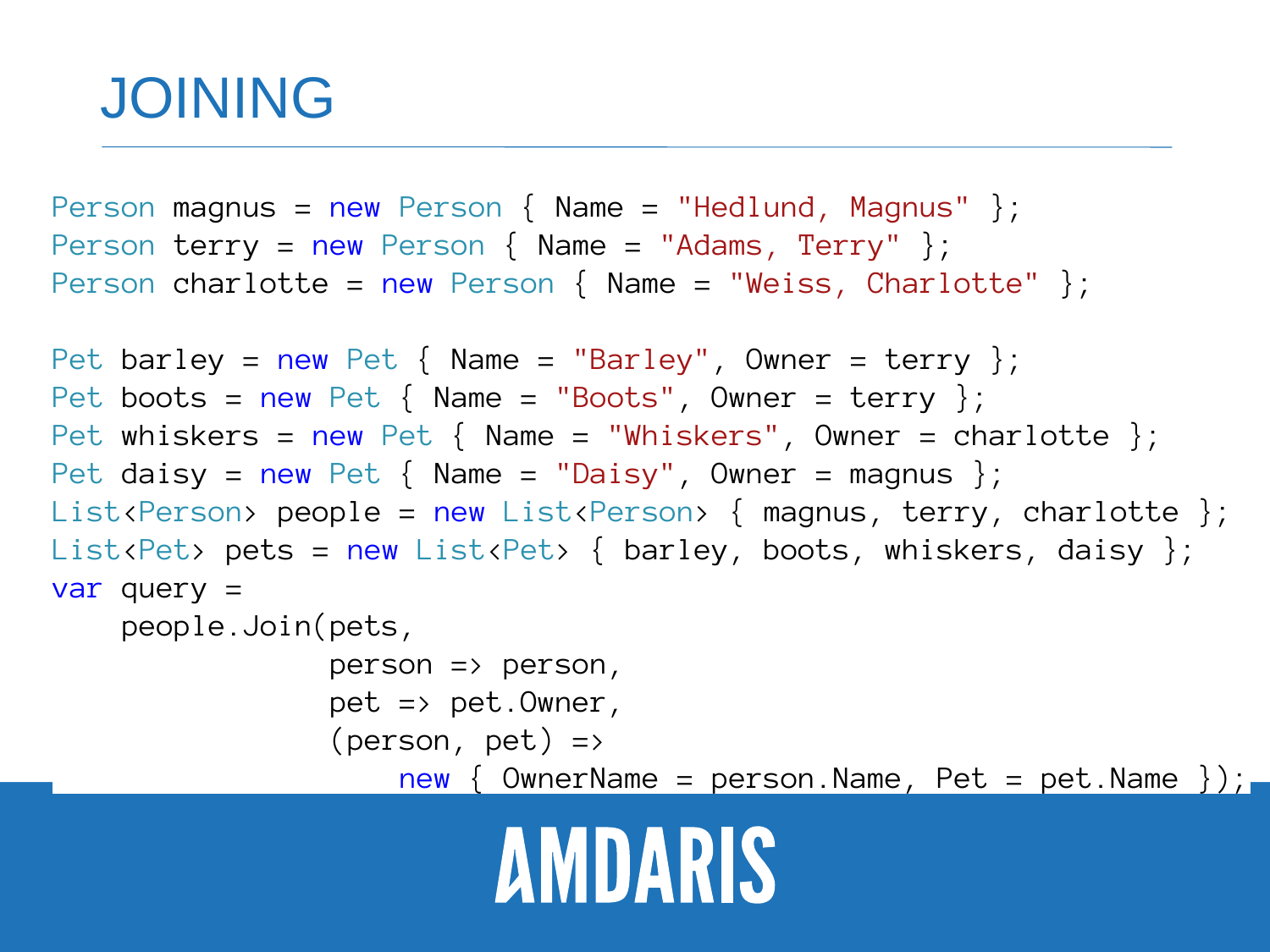

# Joining
Person magnus = new Person { Name = "Hedlund, Magnus" };
Person terry = new Person { Name = "Adams, Terry" };
Person charlotte = new Person { Name = "Weiss, Charlotte" };

Pet barley = new Pet { Name = "Barley", Owner = terry };
Pet boots = new Pet { Name = "Boots", Owner = terry };
Pet whiskers = new Pet { Name = "Whiskers", Owner = charlotte };
Pet daisy = new Pet { Name = "Daisy", Owner = magnus };
List<Person> people = new List<Person> { magnus, terry, charlotte };
List<Pet> pets = new List<Pet> { barley, boots, whiskers, daisy };
var query =
    people.Join(pets,
                person => person,
                pet => pet.Owner,
                (person, pet) =>
                    new { OwnerName = person.Name, Pet = pet.Name });